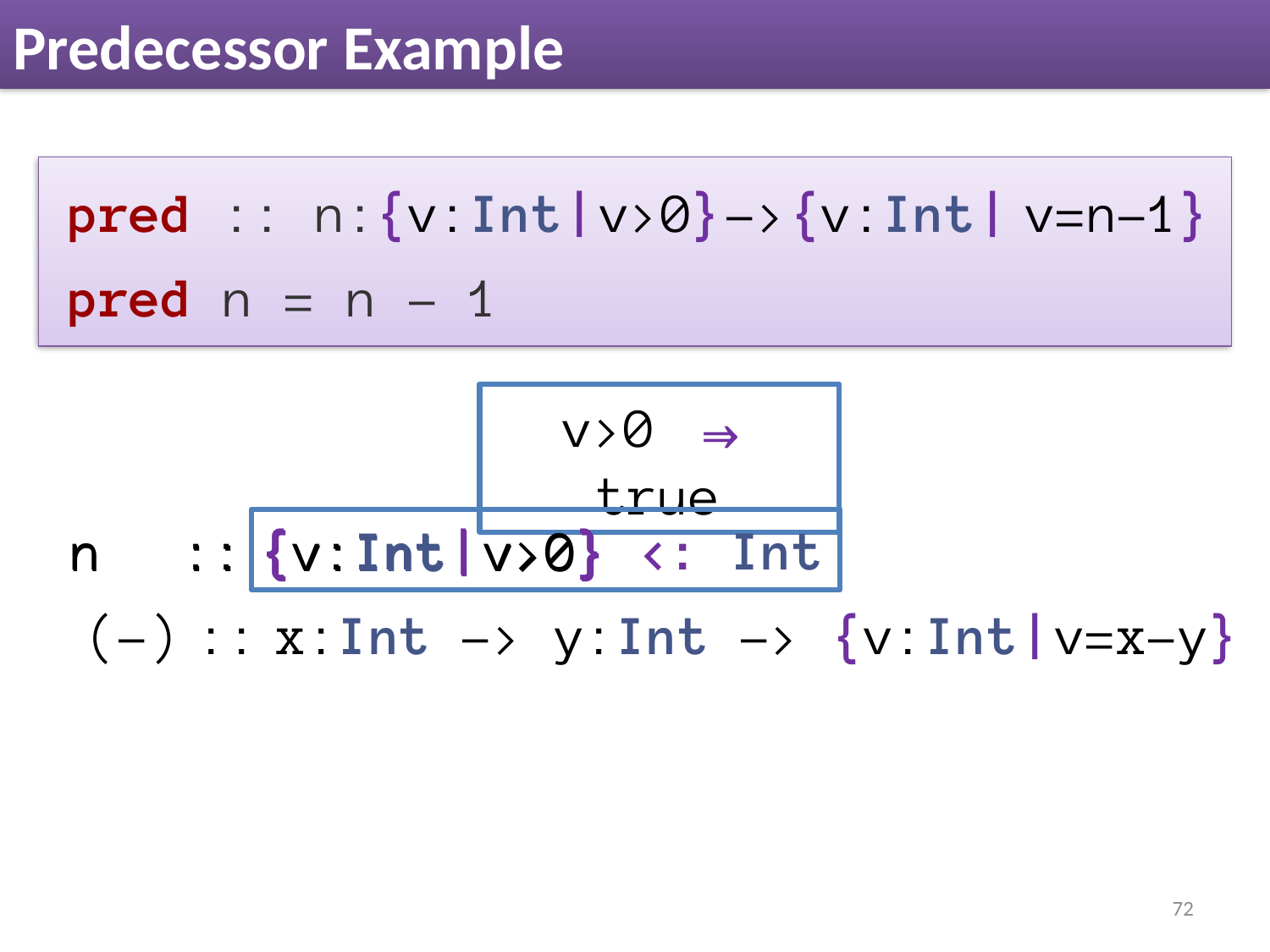

# Predecessor Example
 pred :: n:{v:Int | v>0} -> {v:Int | v=n-1}
 pred n = n - 1
v>0 ⇒ true
n     :: {v:Int | v>0} <: Int
n     :: {v:Int | v>0}

(-) :: x:Int -> y:Int -> {v:Int | v=x-y}
72